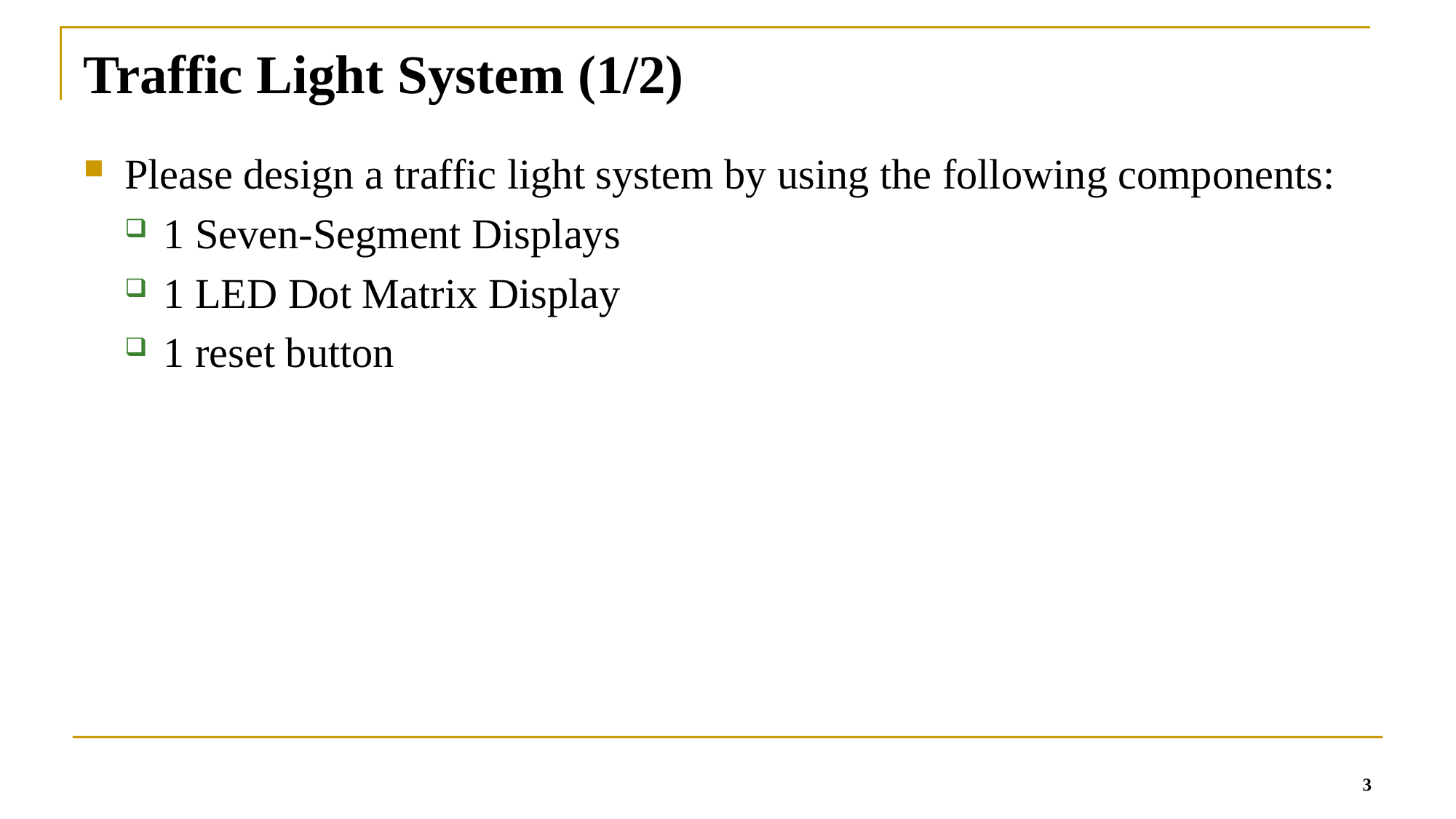

# Traffic Light System (1/2)
Please design a traffic light system by using the following components:
1 Seven-Segment Displays
1 LED Dot Matrix Display
1 reset button

3